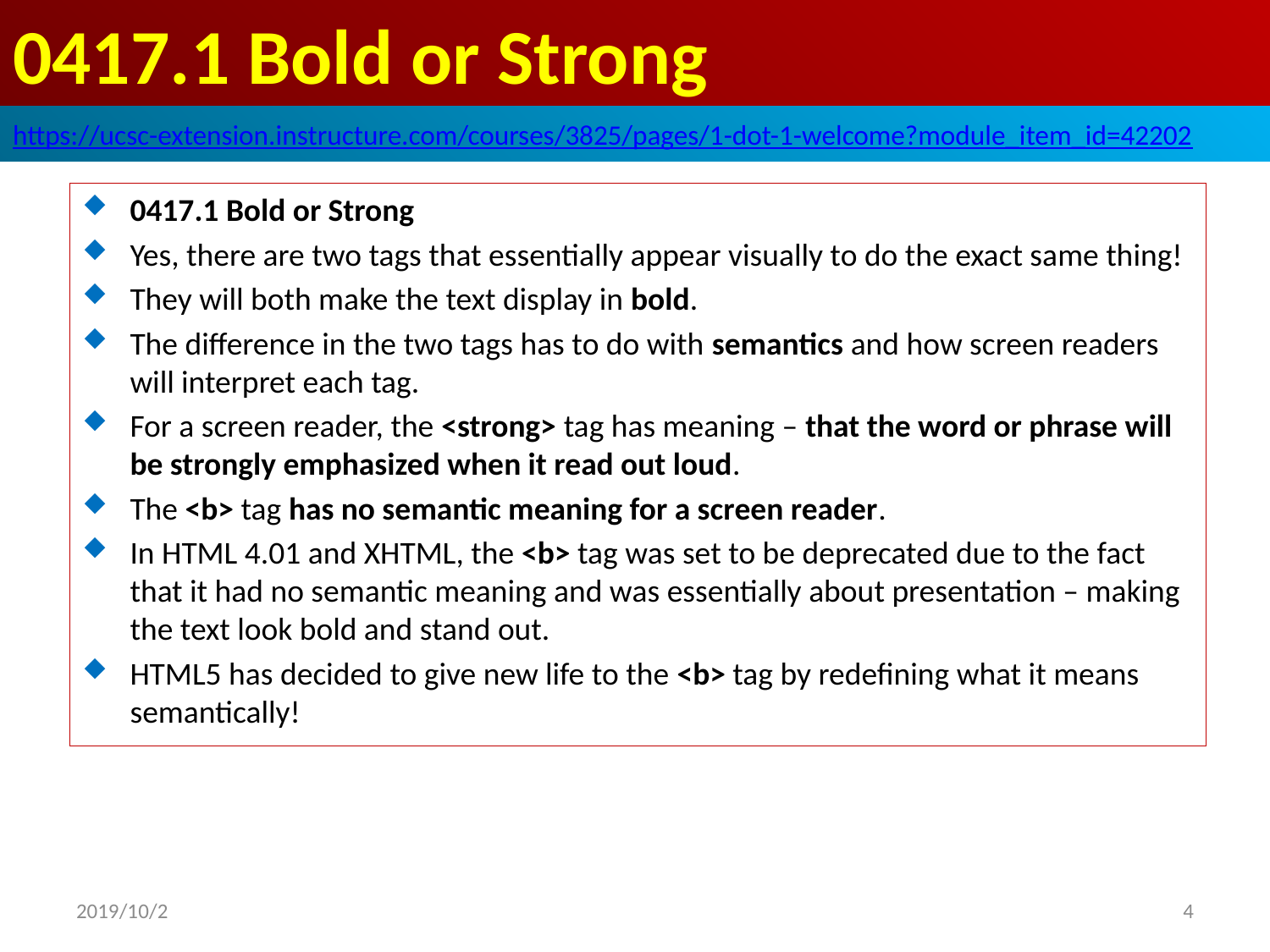

# 0417.1 Bold or Strong
https://ucsc-extension.instructure.com/courses/3825/pages/1-dot-1-welcome?module_item_id=42202
0417.1 Bold or Strong
Yes, there are two tags that essentially appear visually to do the exact same thing!
They will both make the text display in bold.
The difference in the two tags has to do with semantics and how screen readers will interpret each tag.
For a screen reader, the <strong> tag has meaning – that the word or phrase will be strongly emphasized when it read out loud.
The <b> tag has no semantic meaning for a screen reader.
In HTML 4.01 and XHTML, the <b> tag was set to be deprecated due to the fact that it had no semantic meaning and was essentially about presentation – making the text look bold and stand out.
HTML5 has decided to give new life to the <b> tag by redefining what it means semantically!
2019/10/2
4